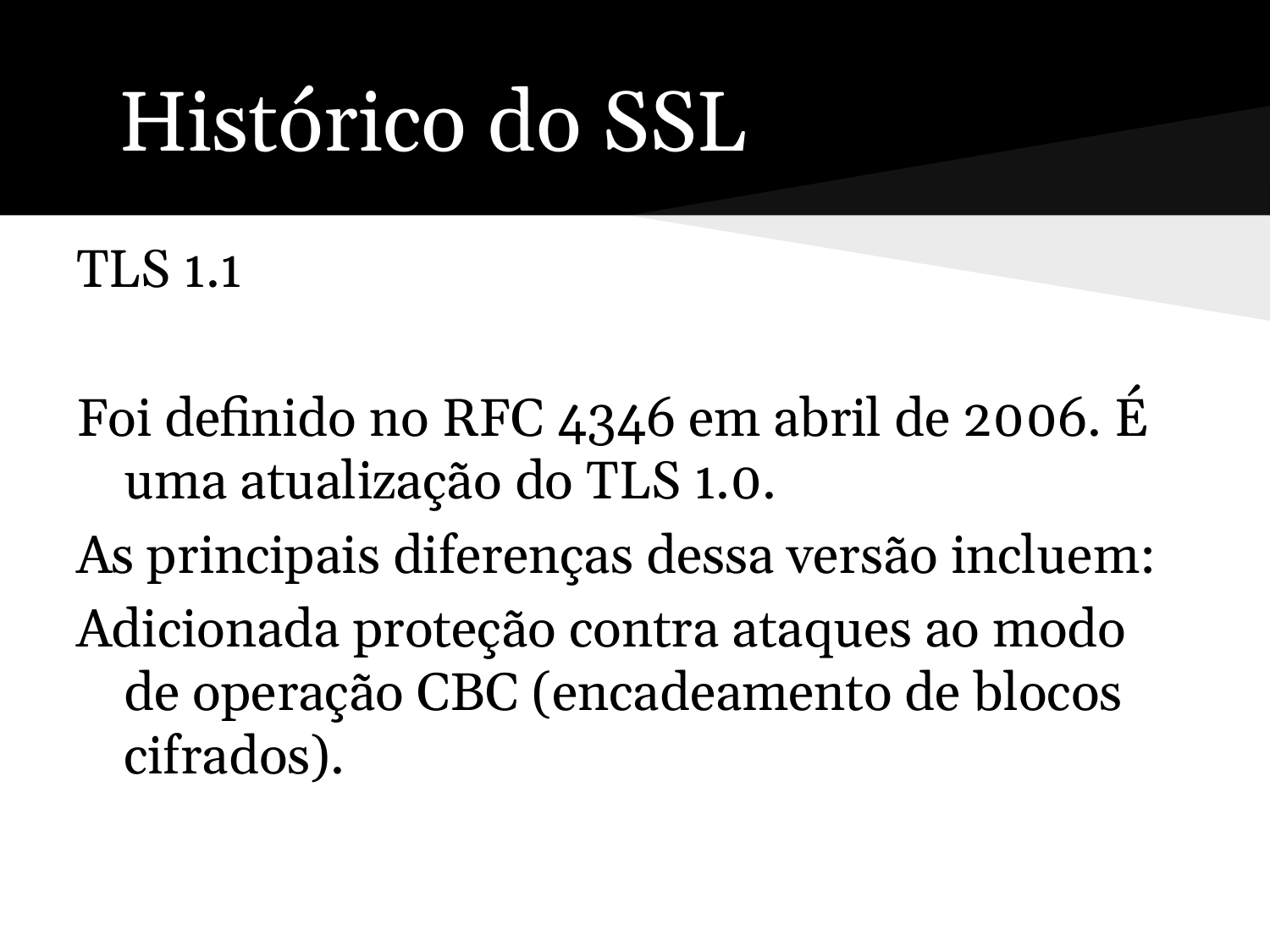

# Histórico do SSL
TLS 1.1

Foi definido no RFC 4346 em abril de 2006. É uma atualização do TLS 1.0.
As principais diferenças dessa versão incluem:
Adicionada proteção contra ataques ao modo de operação CBC (encadeamento de blocos cifrados).